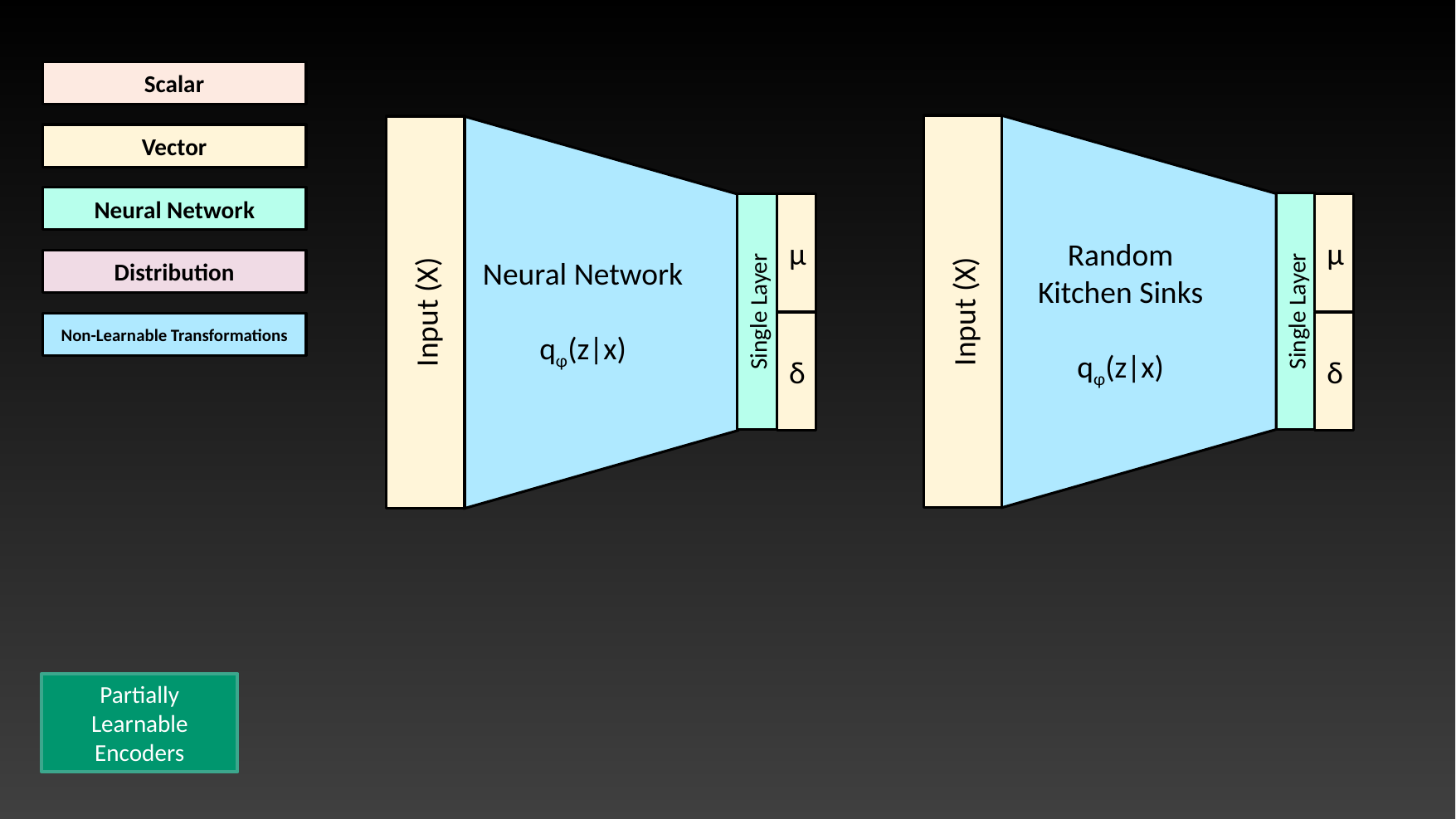

Scalar
Vector
Neural Network
Distribution
Non-Learnable Transformations
Input (X)
Random
Kitchen Sinks

qφ(z|x)
Single Layer
µ
δ
Input (X)
Neural Network

qφ(z|x)
Single Layer
µ
δ
Partially Learnable Encoders